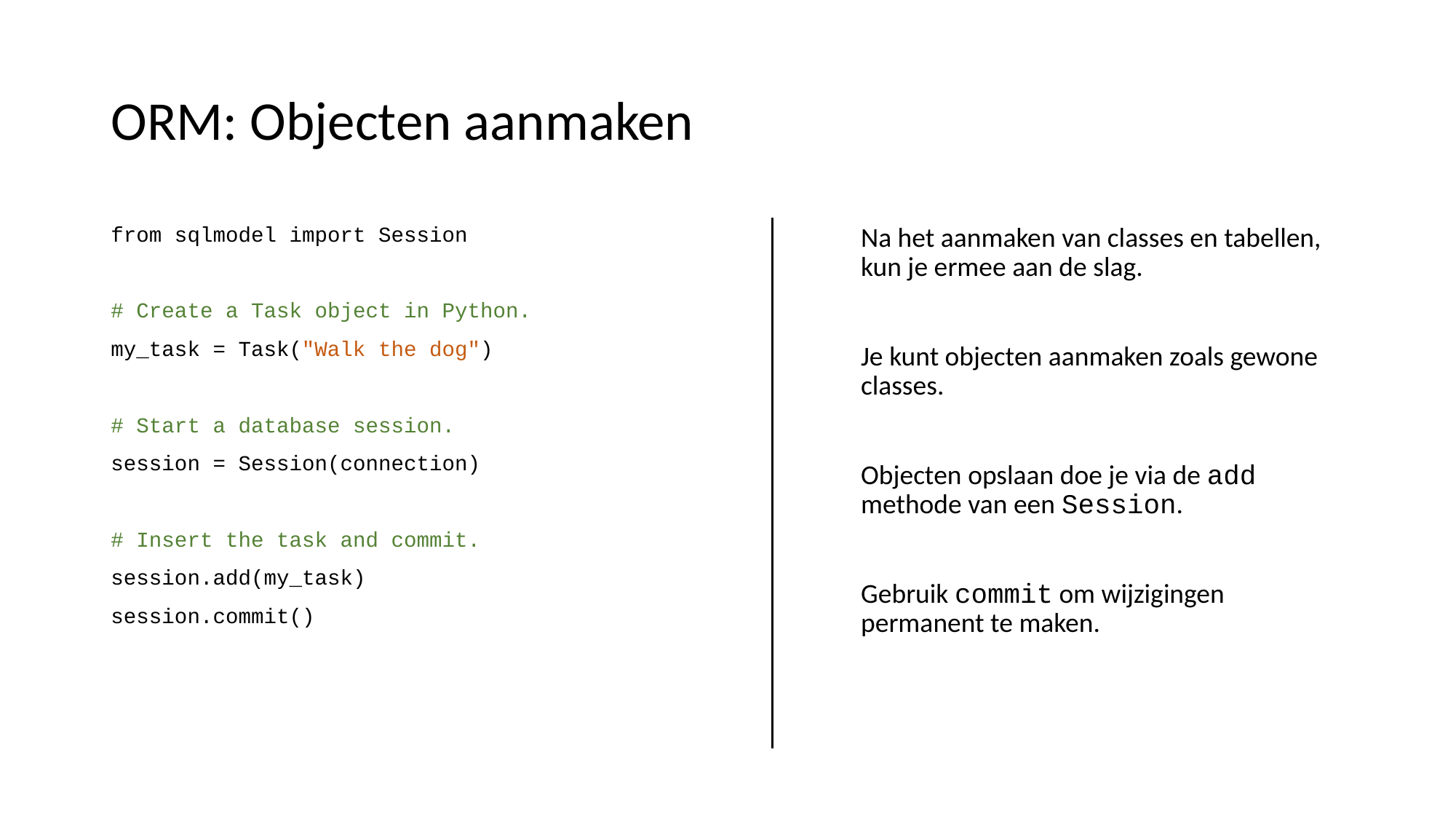

# ORM: Objecten aanmaken
from sqlmodel import Session

# Create a Task object in Python.
my_task = Task("Walk the dog")

# Start a database session.
session = Session(connection)

# Insert the task and commit.
session.add(my_task)
session.commit()
Na het aanmaken van classes en tabellen, kun je ermee aan de slag.

Je kunt objecten aanmaken zoals gewone classes.

Objecten opslaan doe je via de add methode van een Session.

Gebruik commit om wijzigingen permanent te maken.